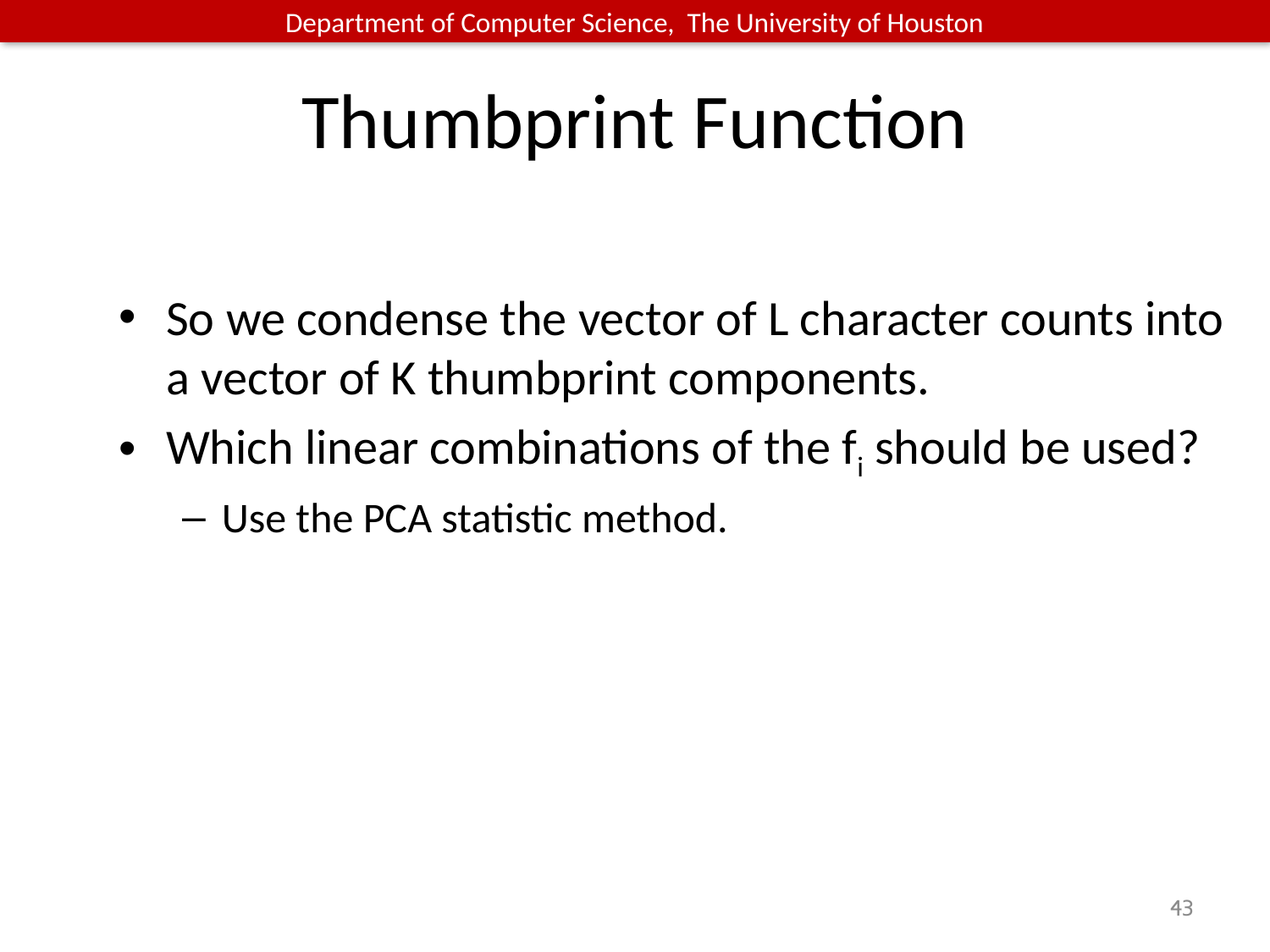

# Thumbprint Function
So we condense the vector of L character counts into a vector of K thumbprint components.
Which linear combinations of the fi should be used?
Use the PCA statistic method.
43